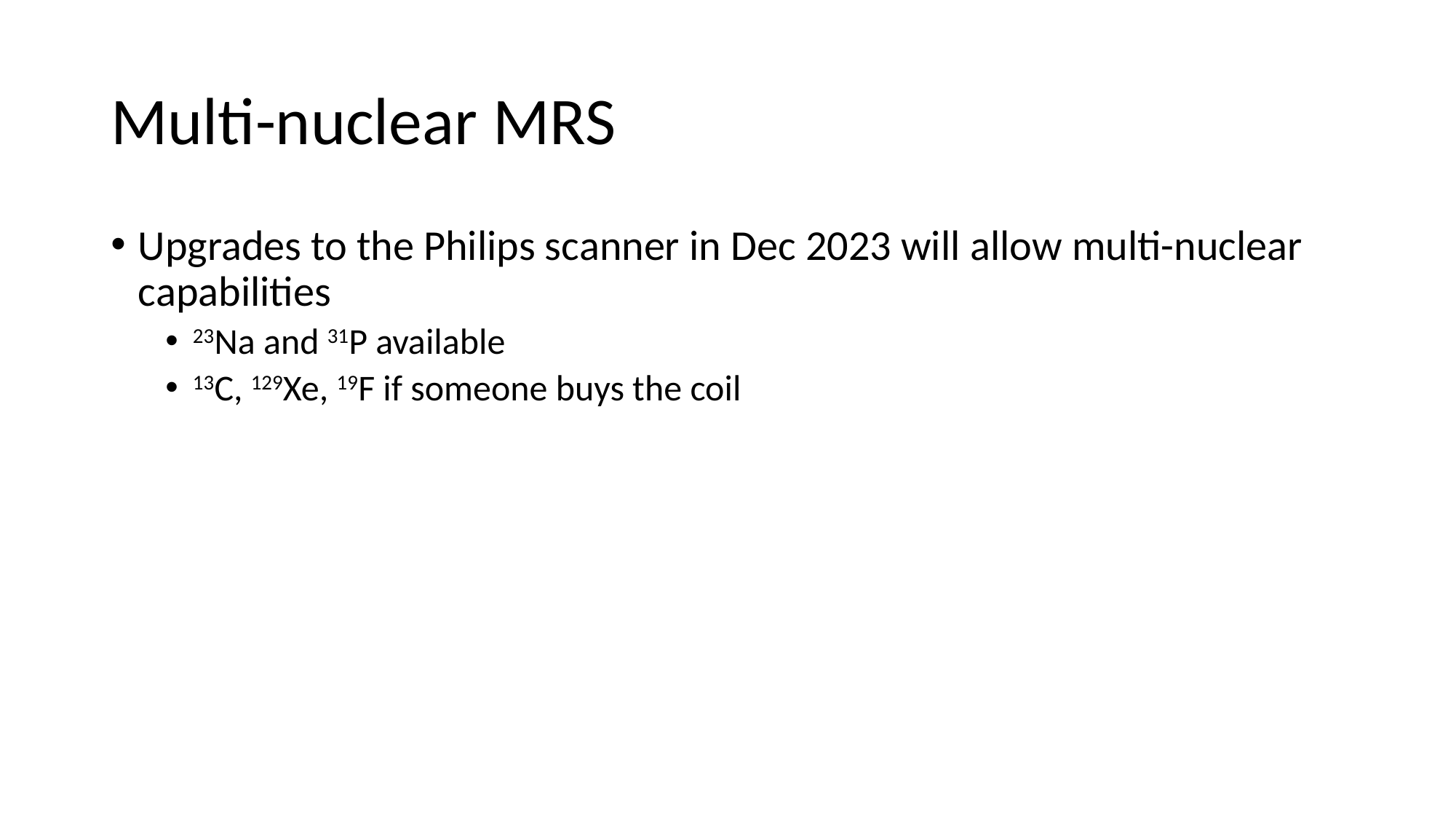

# Multi-nuclear MRS
Upgrades to the Philips scanner in Dec 2023 will allow multi-nuclear capabilities
23Na and 31P available
13C, 129Xe, 19F if someone buys the coil